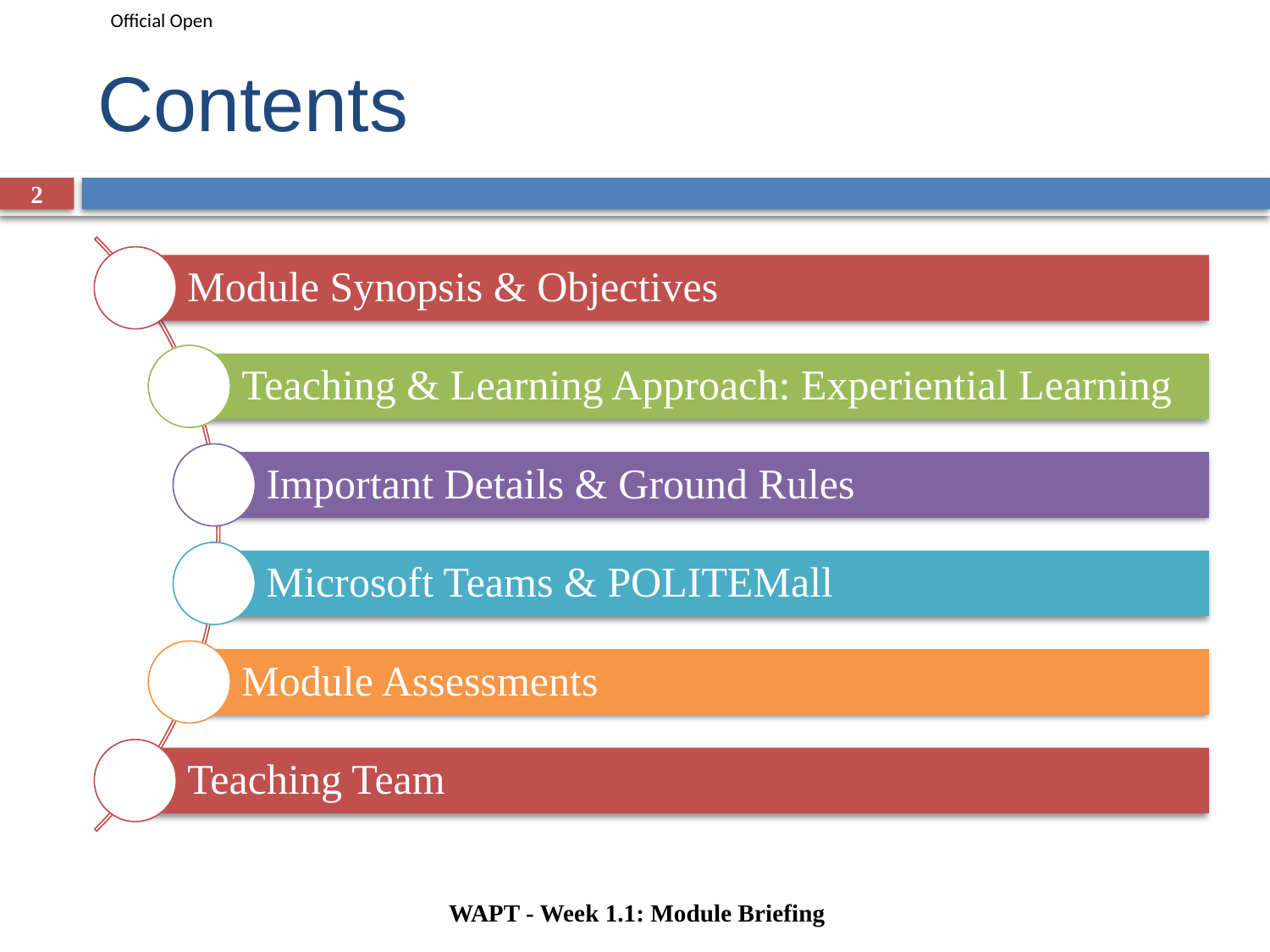

# Contents
2
Module Synopsis & Objectives
Teaching & Learning Approach: Experiential Learning
Important Details & Ground Rules
Microsoft Teams & POLITEMall
Module Assessments
Teaching Team
WAPT - Week 1.1: Module Briefing